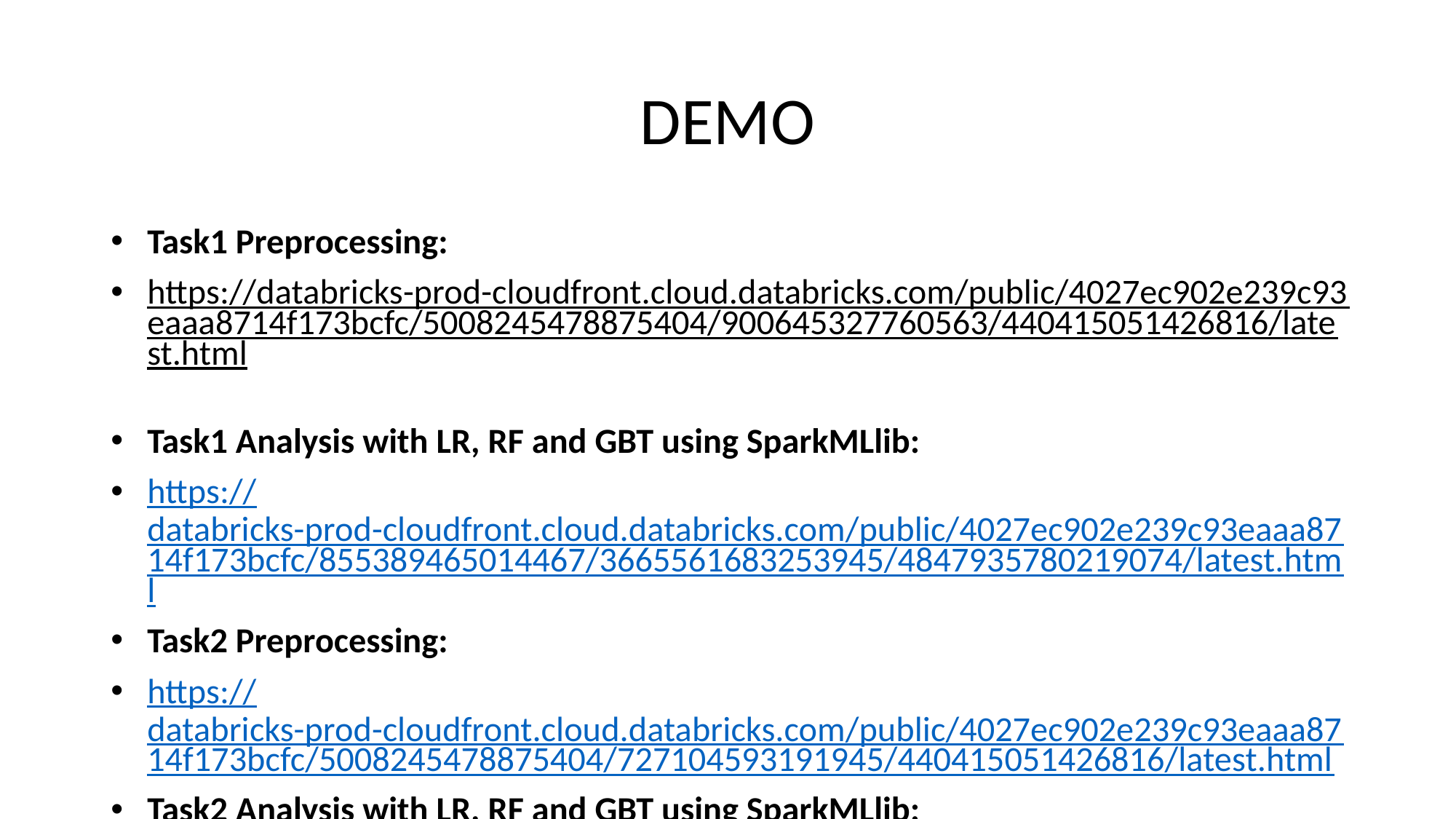

# DEMO
Task1 Preprocessing:
https://databricks-prod-cloudfront.cloud.databricks.com/public/4027ec902e239c93eaaa8714f173bcfc/5008245478875404/900645327760563/440415051426816/latest.html
Task1 Analysis with LR, RF and GBT using SparkMLlib:
https://databricks-prod-cloudfront.cloud.databricks.com/public/4027ec902e239c93eaaa8714f173bcfc/855389465014467/3665561683253945/4847935780219074/latest.html
Task2 Preprocessing:
https://databricks-prod-cloudfront.cloud.databricks.com/public/4027ec902e239c93eaaa8714f173bcfc/5008245478875404/727104593191945/440415051426816/latest.html
Task2 Analysis with LR, RF and GBT using SparkMLlib:
https://databricks-prod-cloudfront.cloud.databricks.com/public/4027ec902e239c93eaaa8714f173bcfc/5008245478875404/4245257127570951/440415051426816/latest.html